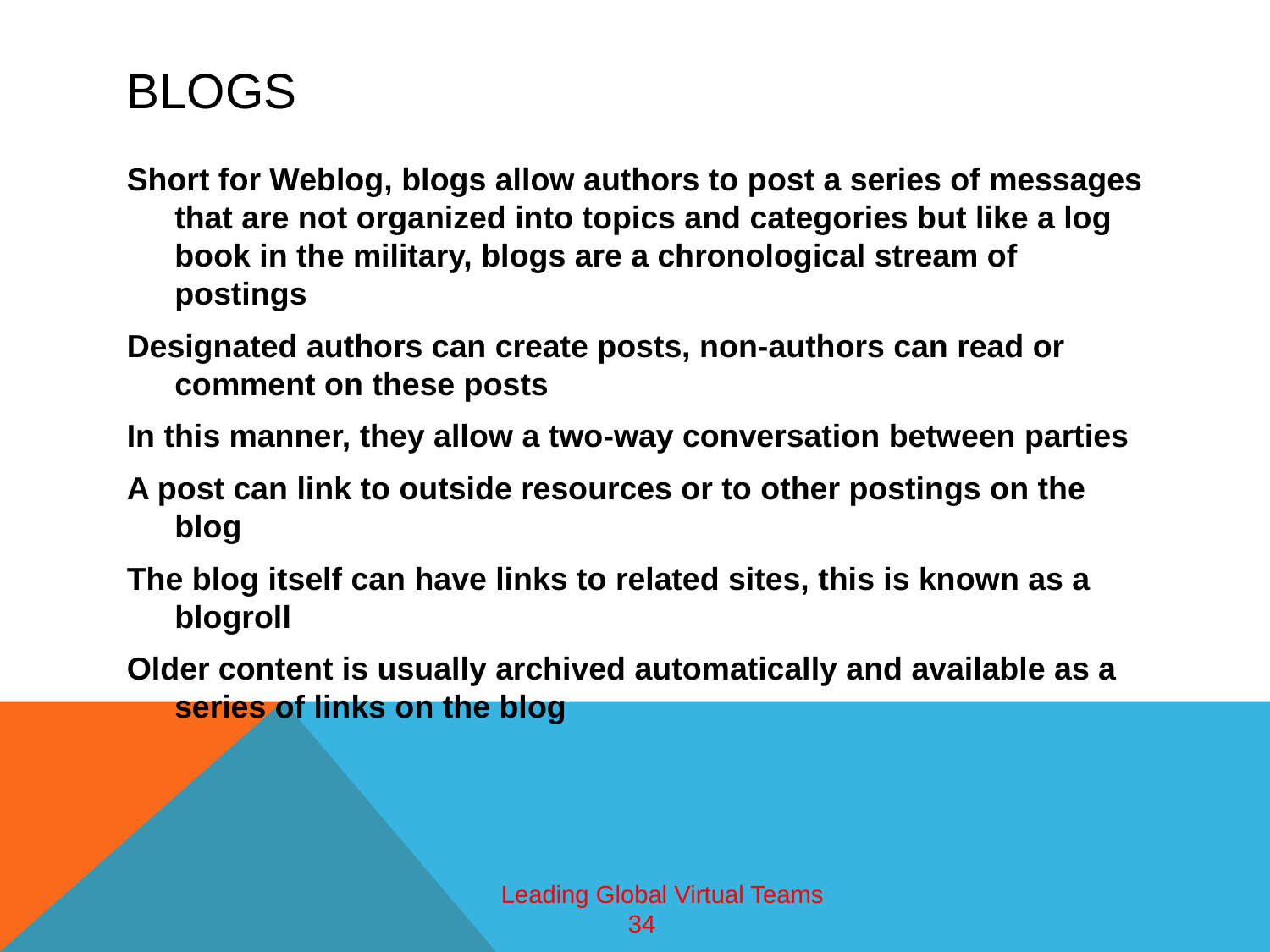

# Blogs
Short for Weblog, blogs allow authors to post a series of messages that are not organized into topics and categories but like a log book in the military, blogs are a chronological stream of postings
Designated authors can create posts, non-authors can read or comment on these posts
In this manner, they allow a two-way conversation between parties
A post can link to outside resources or to other postings on the blog
The blog itself can have links to related sites, this is known as a blogroll
Older content is usually archived automatically and available as a series of links on the blog